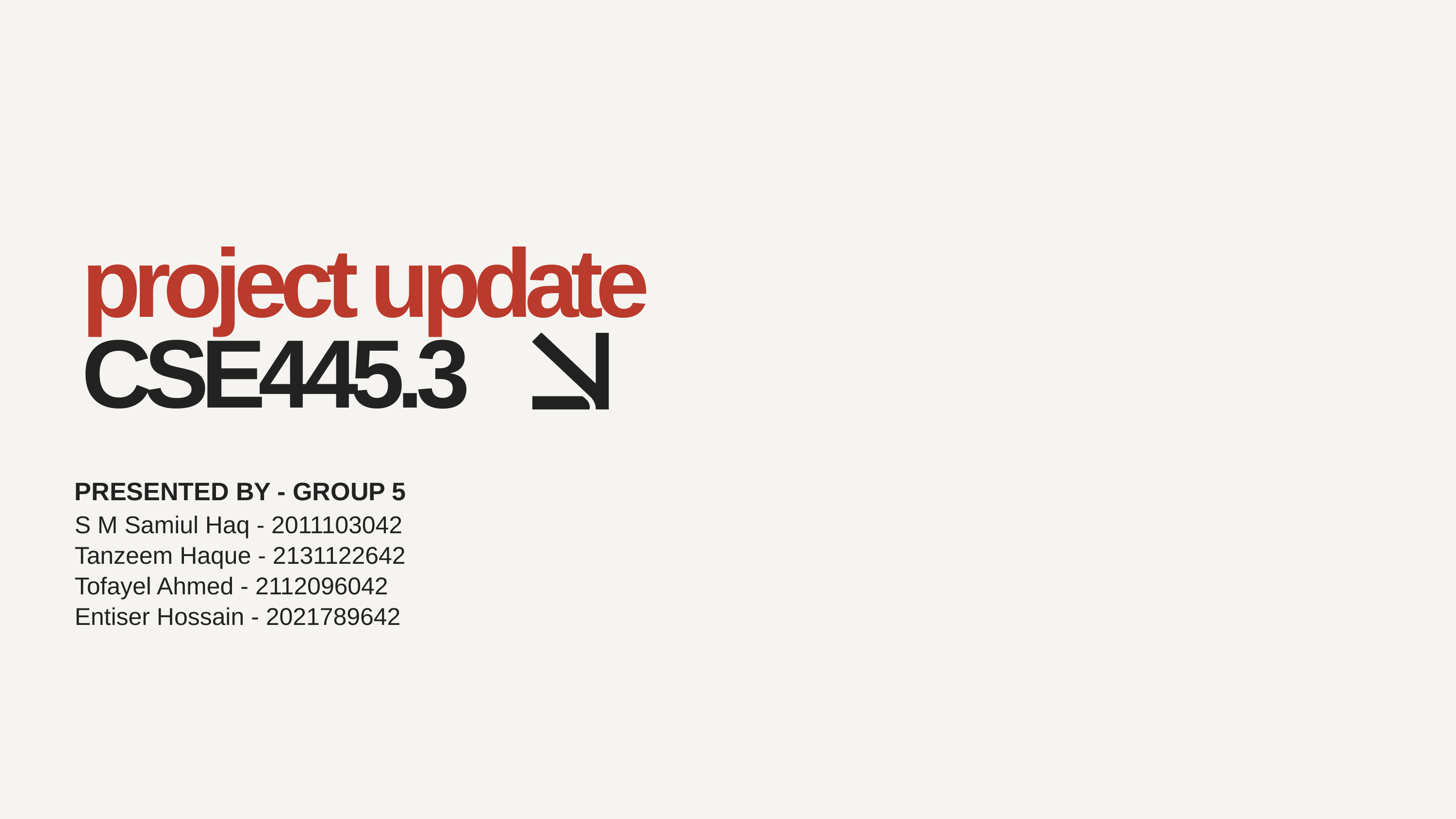

project update
CSE445.3

PRESENTED BY - GROUP 5
S M Samiul Haq - 2011103042
Tanzeem Haque - 2131122642
Tofayel Ahmed - 2112096042
Entiser Hossain - 2021789642